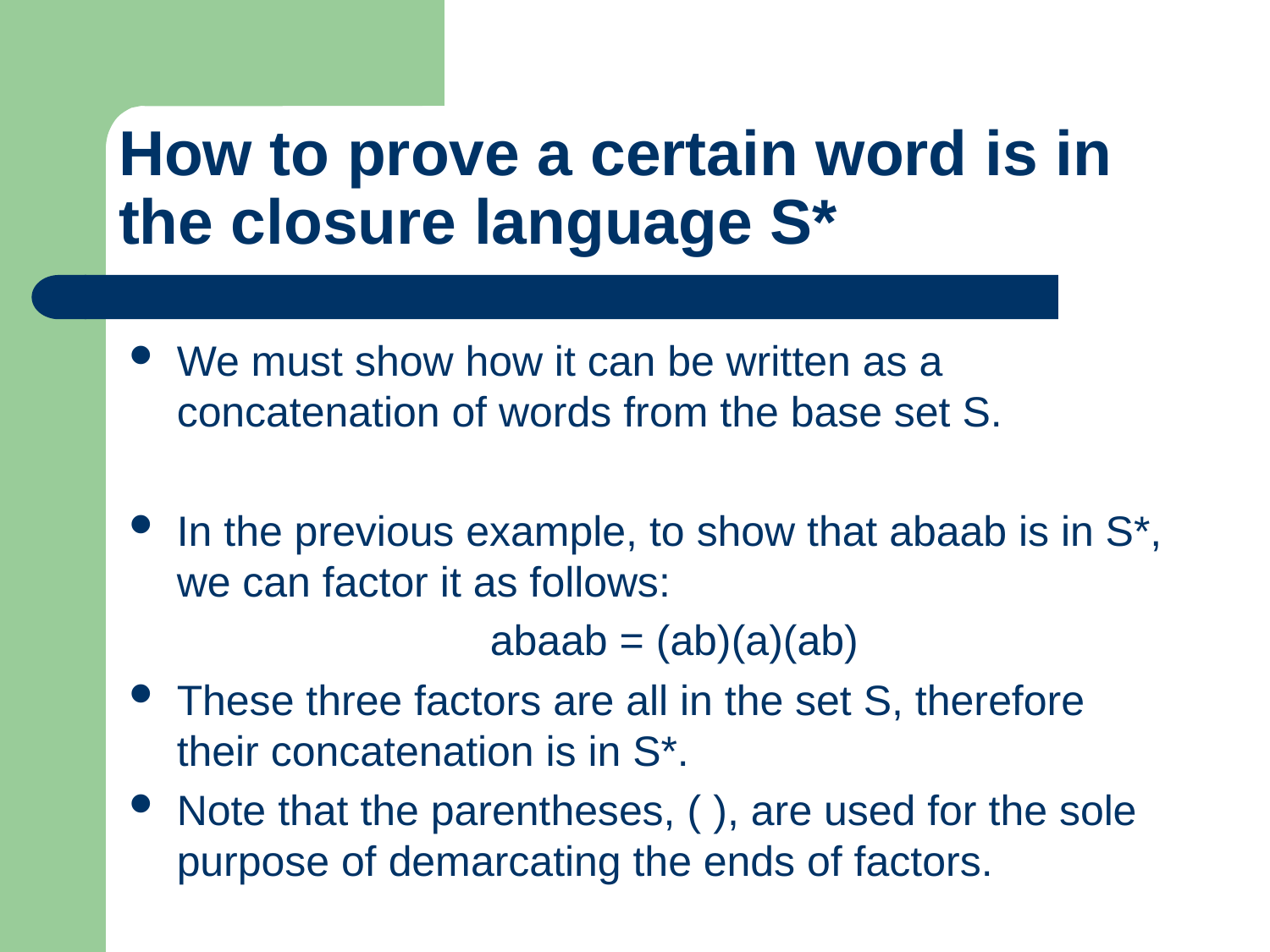

# How to prove a certain word is in the closure language S*
We must show how it can be written as a concatenation of words from the base set S.

In the previous example, to show that abaab is in S*, we can factor it as follows:
	abaab = (ab)(a)(ab)
These three factors are all in the set S, therefore their concatenation is in S*.
Note that the parentheses, ( ), are used for the sole purpose of demarcating the ends of factors.